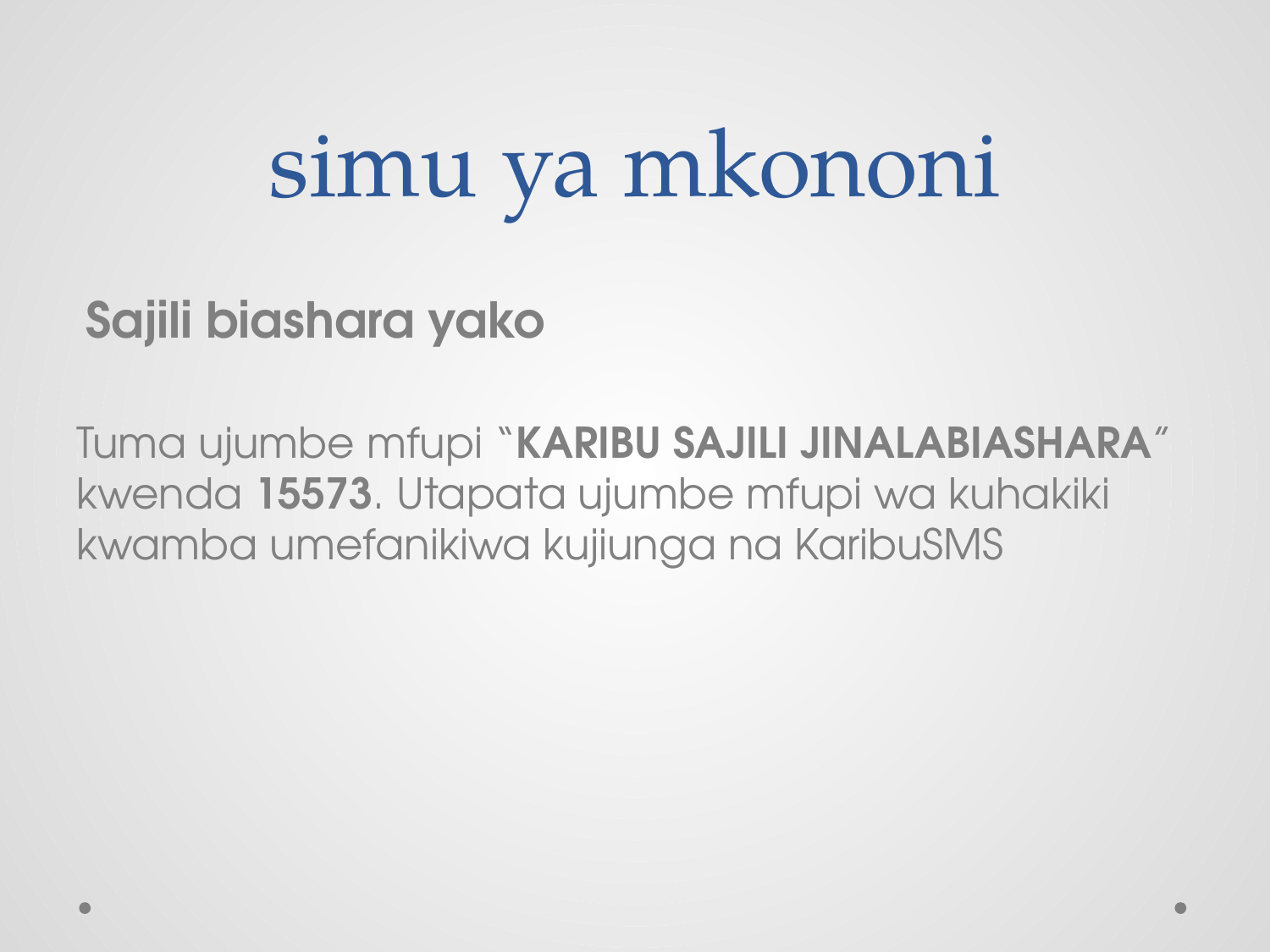

# simu ya mkononi

Sajili biashara yako

Tuma ujumbe mfupi “KARIBU SAJILI JINALABIASHARA” kwenda 15573. Utapata ujumbe mfupi wa kuhakiki kwamba umefanikiwa kujiunga na KaribuSMS